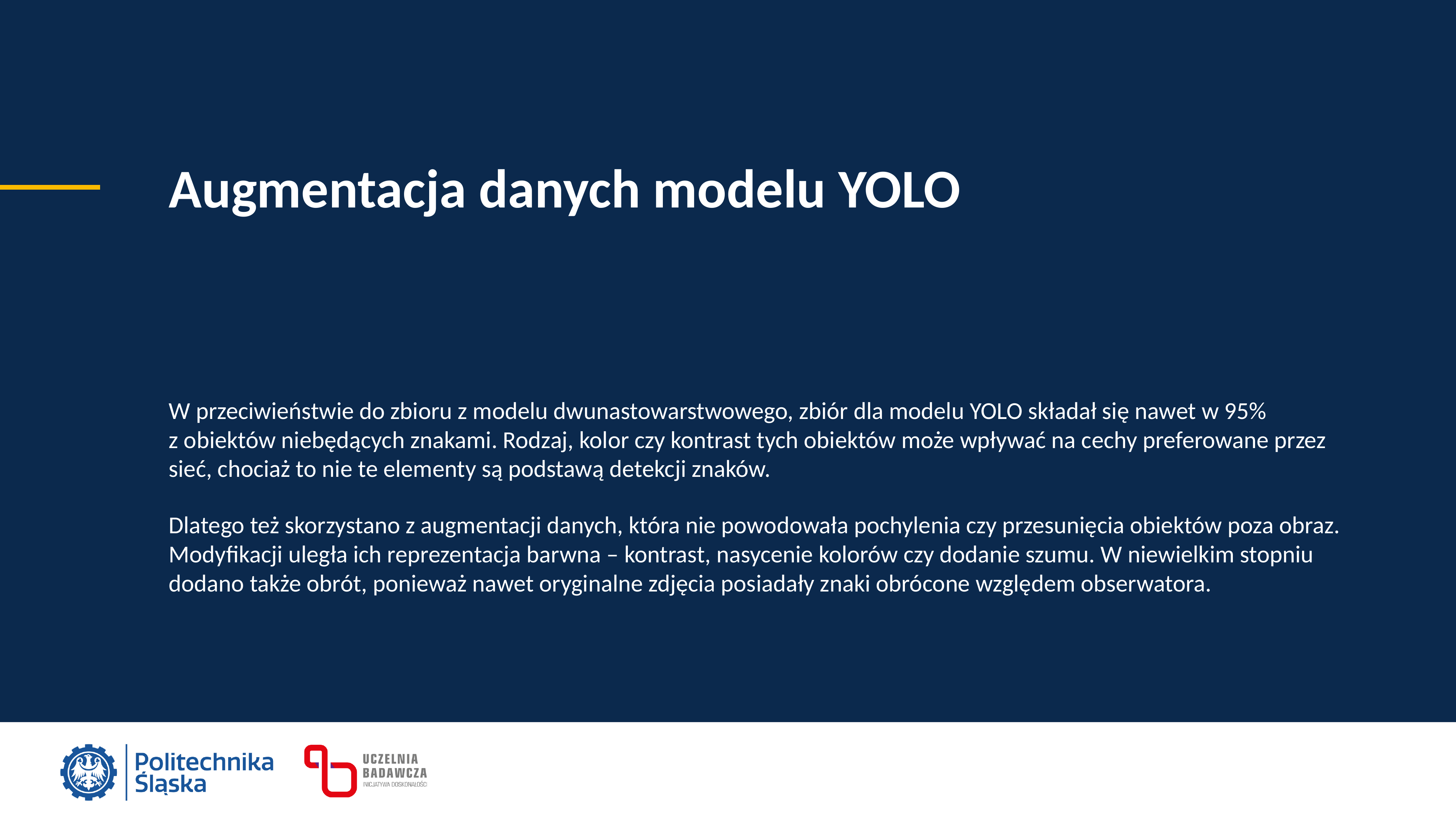

Augmentacja danych modelu YOLO
W przeciwieństwie do zbioru z modelu dwunastowarstwowego, zbiór dla modelu YOLO składał się nawet w 95% z obiektów niebędących znakami. Rodzaj, kolor czy kontrast tych obiektów może wpływać na cechy preferowane przez sieć, chociaż to nie te elementy są podstawą detekcji znaków.
Dlatego też skorzystano z augmentacji danych, która nie powodowała pochylenia czy przesunięcia obiektów poza obraz. Modyfikacji uległa ich reprezentacja barwna – kontrast, nasycenie kolorów czy dodanie szumu. W niewielkim stopniu dodano także obrót, ponieważ nawet oryginalne zdjęcia posiadały znaki obrócone względem obserwatora.